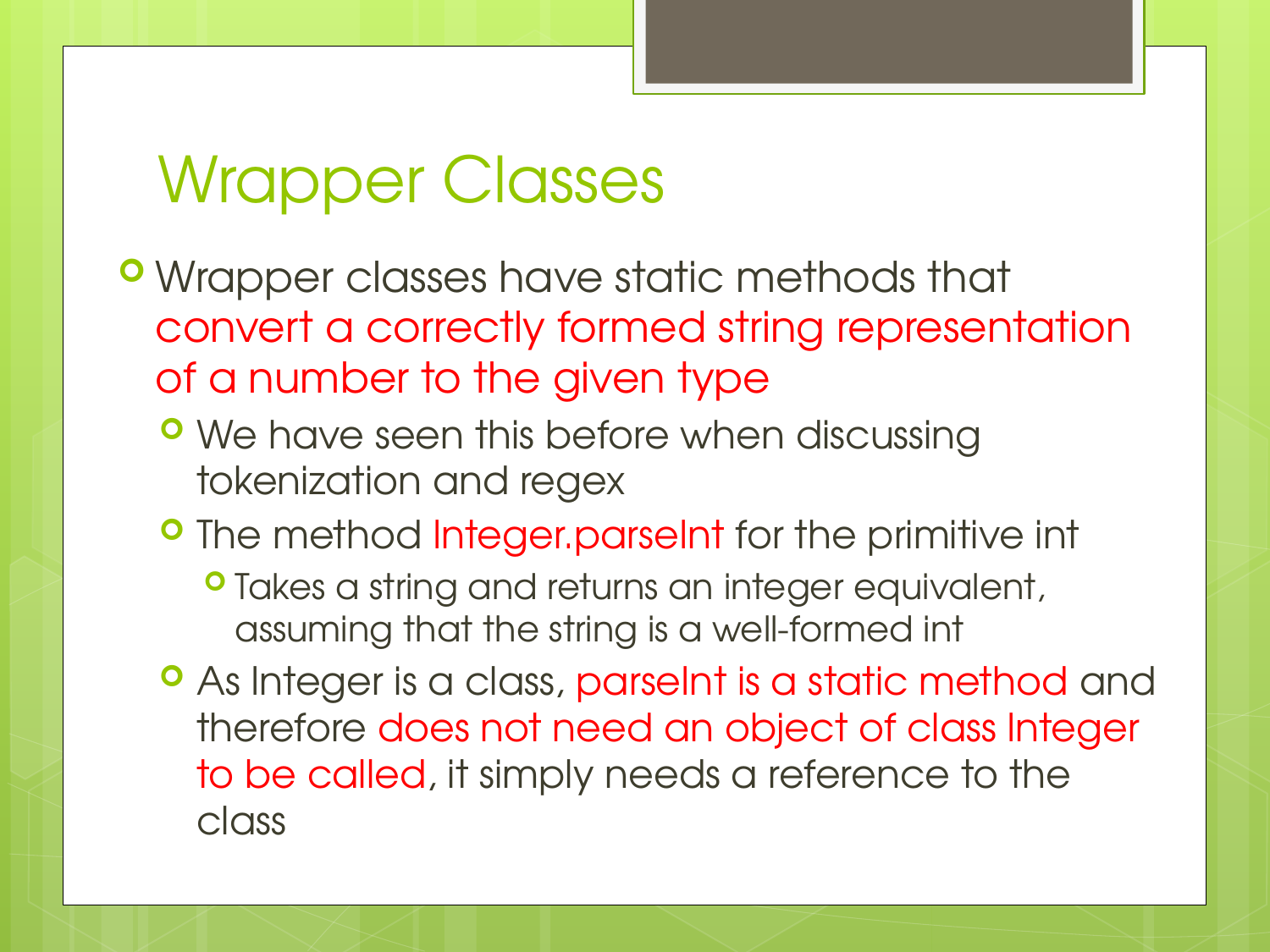

# Wrapper Classes
Wrapper classes have static methods that convert a correctly formed string representation of a number to the given type
We have seen this before when discussing tokenization and regex
The method Integer.parseInt for the primitive int
Takes a string and returns an integer equivalent, assuming that the string is a well-formed int
As Integer is a class, parseInt is a static method and therefore does not need an object of class Integer to be called, it simply needs a reference to the class